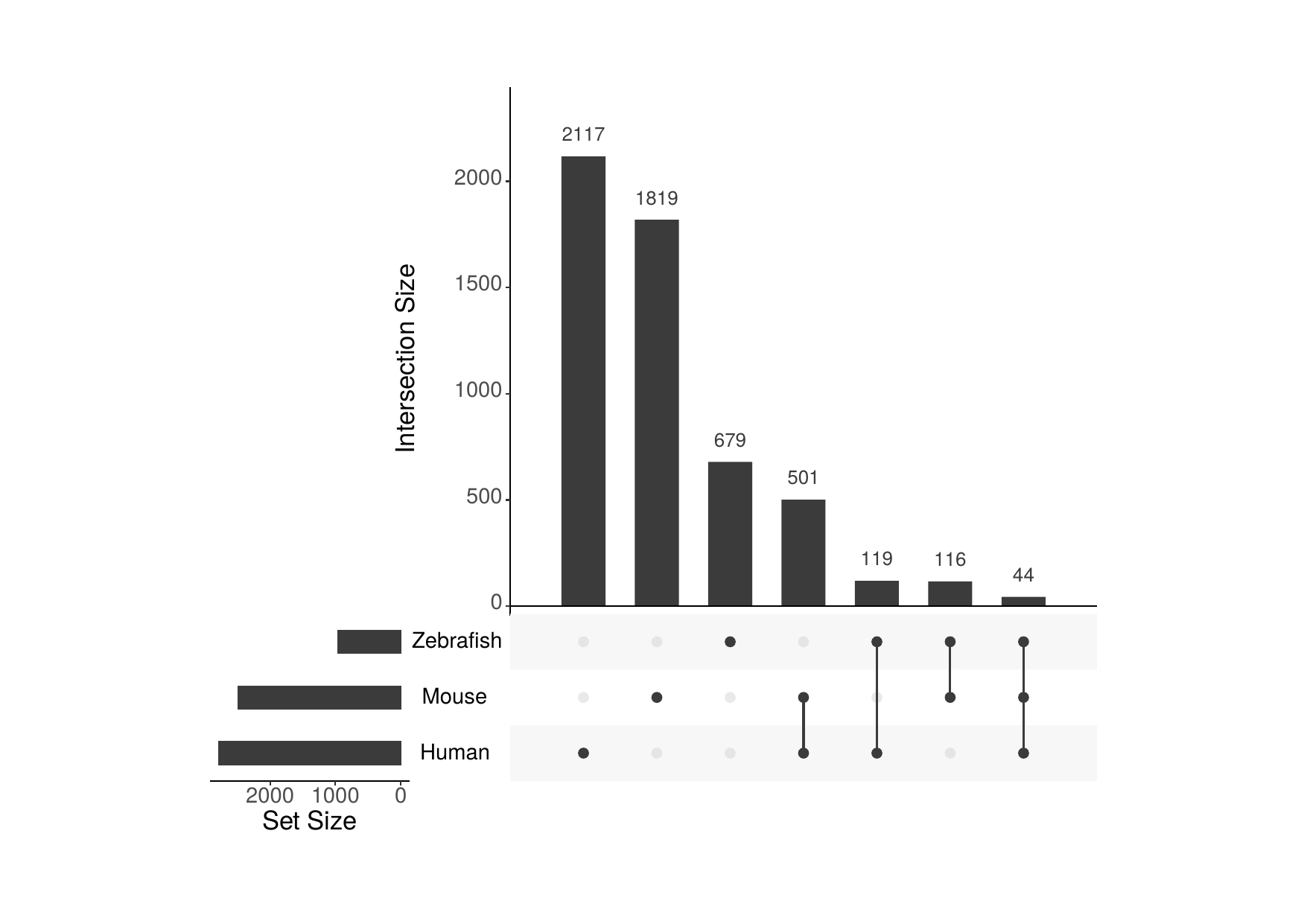

2117

2000

1819

1500

Intersection Size
1000

679

501
500

119

116
44

0

Zebrafish

Mouse

Human

2000
1000
0
Set Size